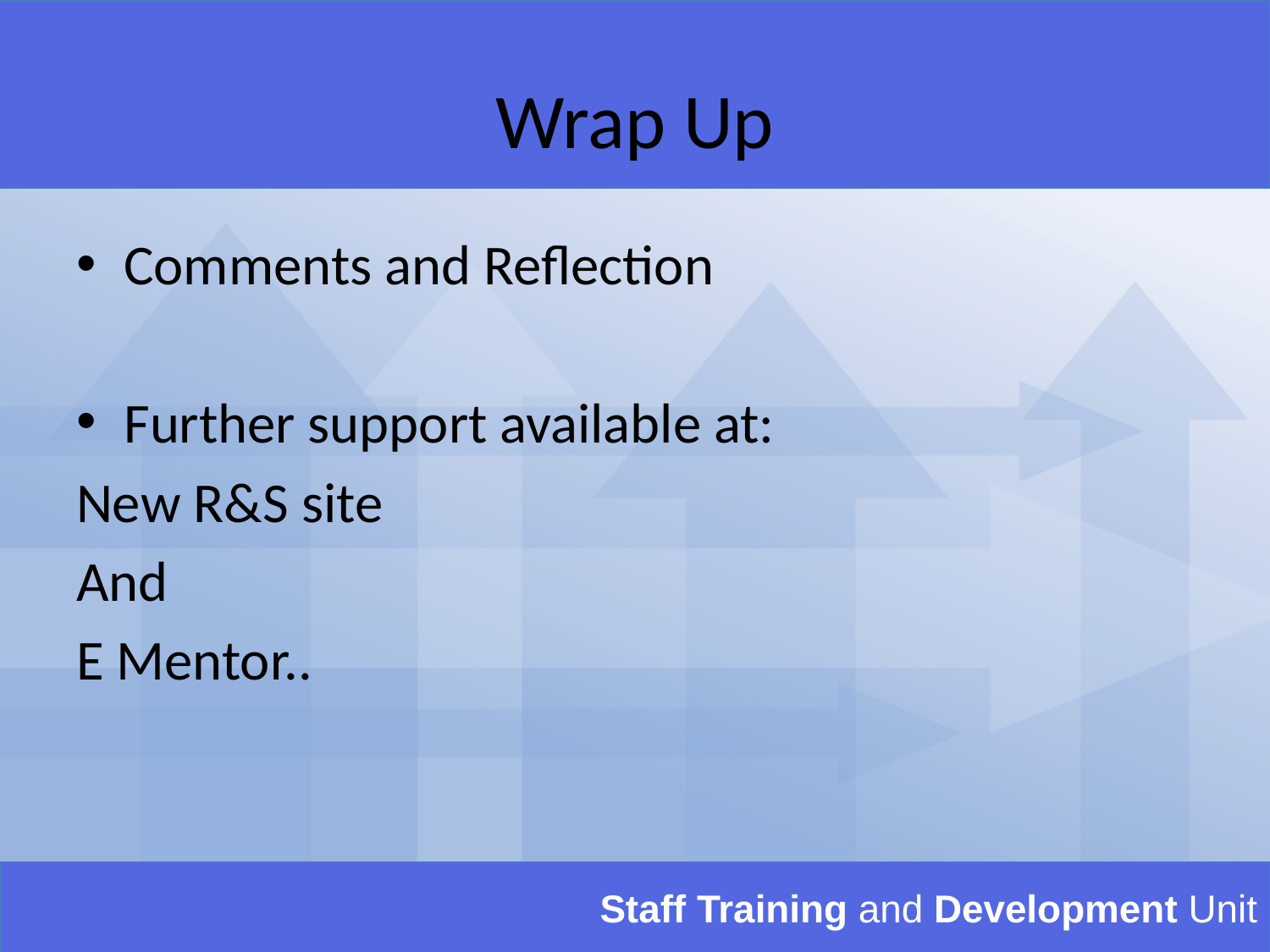

# Wrap Up
Comments and Reflection

Further support available at:
New R&S site
And
E Mentor..